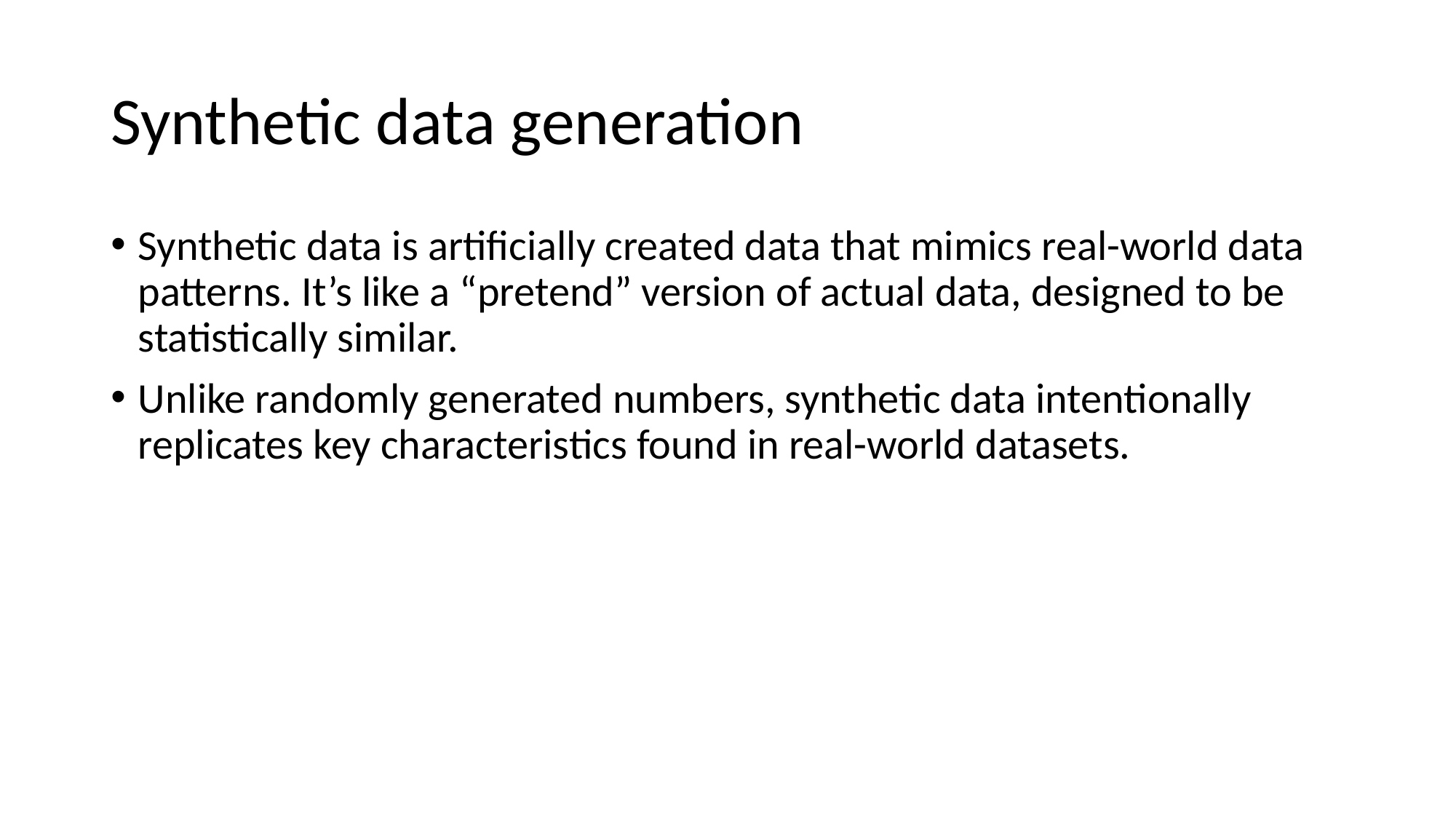

# Synthetic data generation
Synthetic data is artificially created data that mimics real-world data patterns. It’s like a “pretend” version of actual data, designed to be statistically similar.
Unlike randomly generated numbers, synthetic data intentionally replicates key characteristics found in real-world datasets.